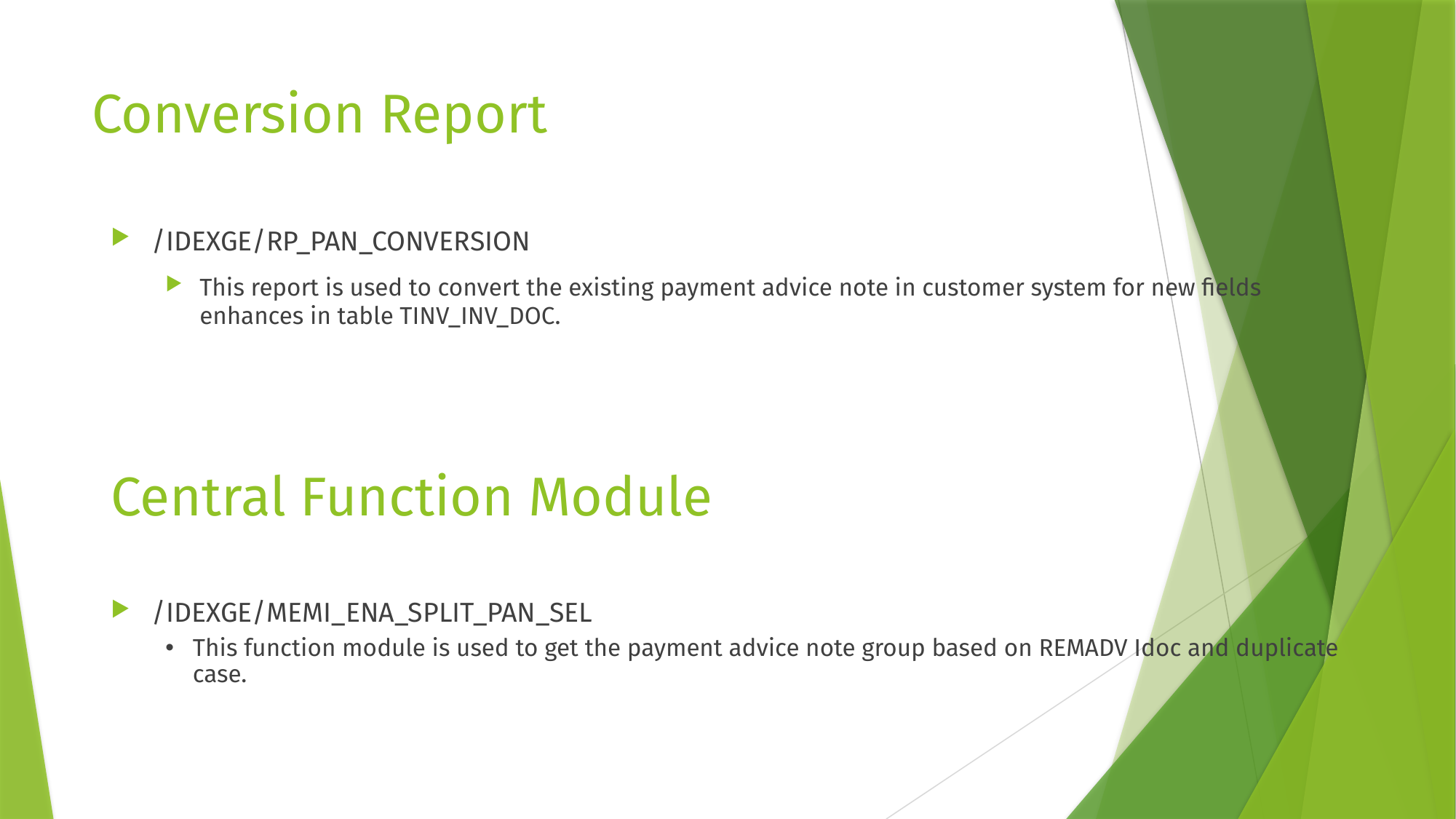

# Conversion Report
/IDEXGE/RP_PAN_CONVERSION
This report is used to convert the existing payment advice note in customer system for new fields enhances in table TINV_INV_DOC.

Central Function Module
/IDEXGE/MEMI_ENA_SPLIT_PAN_SEL
This function module is used to get the payment advice note group based on REMADV Idoc and duplicate case.